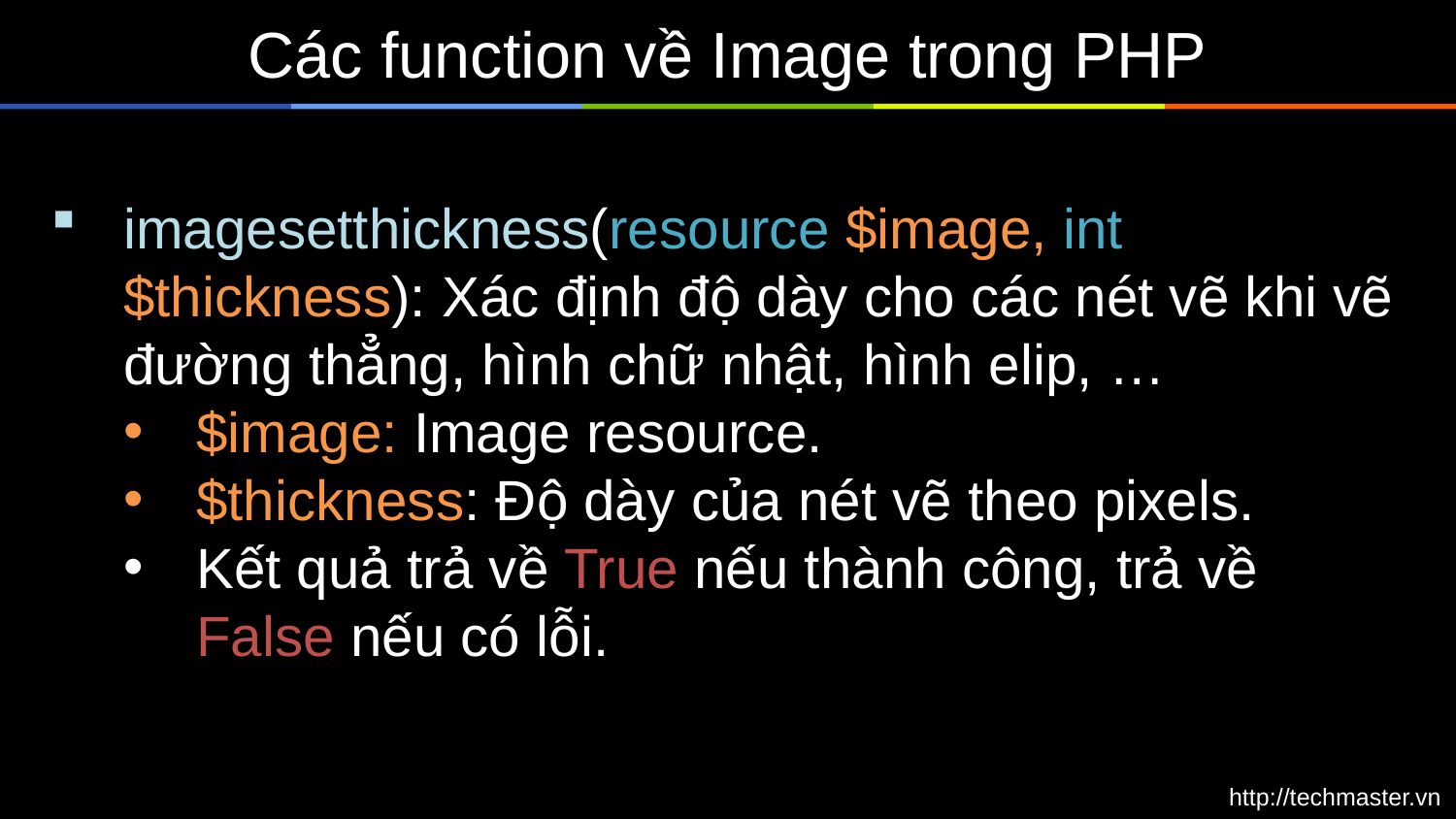

# Các function về Image trong PHP
imagesetthickness(resource $image, int $thickness): Xác định độ dày cho các nét vẽ khi vẽ đường thẳng, hình chữ nhật, hình elip, …
$image: Image resource.
$thickness: Độ dày của nét vẽ theo pixels.
Kết quả trả về True nếu thành công, trả về False nếu có lỗi.